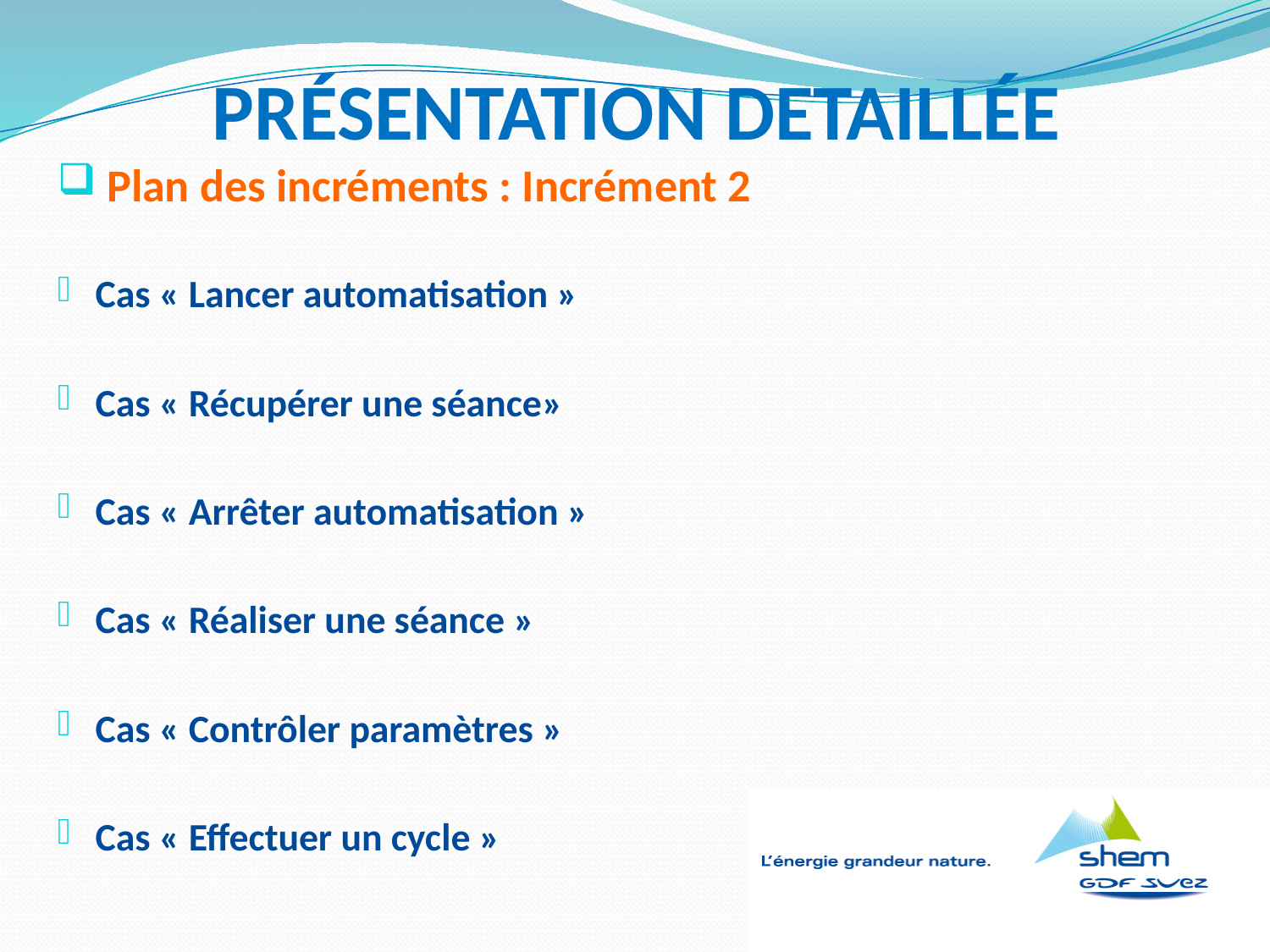

# PRÉSENTATION DETAILLÉE
 Plan des incréments : Incrément 2

Cas « Lancer automatisation »

Cas « Récupérer une séance»

Cas « Arrêter automatisation »

Cas « Réaliser une séance »

Cas « Contrôler paramètres »

Cas « Effectuer un cycle »